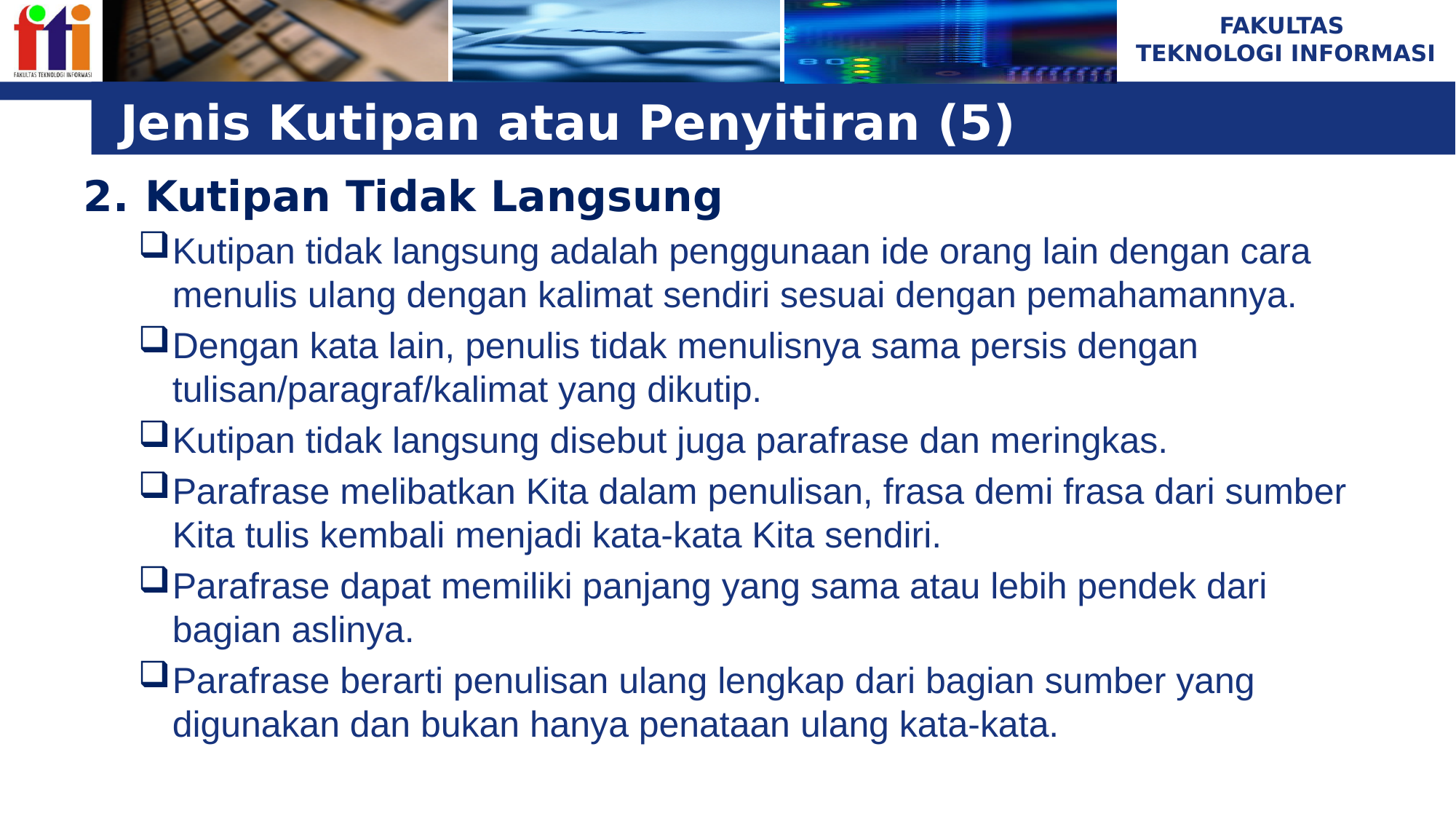

# Jenis Kutipan atau Penyitiran (5)
Kutipan Tidak Langsung
Kutipan tidak langsung adalah penggunaan ide orang lain dengan cara menulis ulang dengan kalimat sendiri sesuai dengan pemahamannya.
Dengan kata lain, penulis tidak menulisnya sama persis dengan tulisan/paragraf/kalimat yang dikutip.
Kutipan tidak langsung disebut juga parafrase dan meringkas.
Parafrase melibatkan Kita dalam penulisan, frasa demi frasa dari sumber Kita tulis kembali menjadi kata-kata Kita sendiri.
Parafrase dapat memiliki panjang yang sama atau lebih pendek dari bagian aslinya.
Parafrase berarti penulisan ulang lengkap dari bagian sumber yang digunakan dan bukan hanya penataan ulang kata-kata.